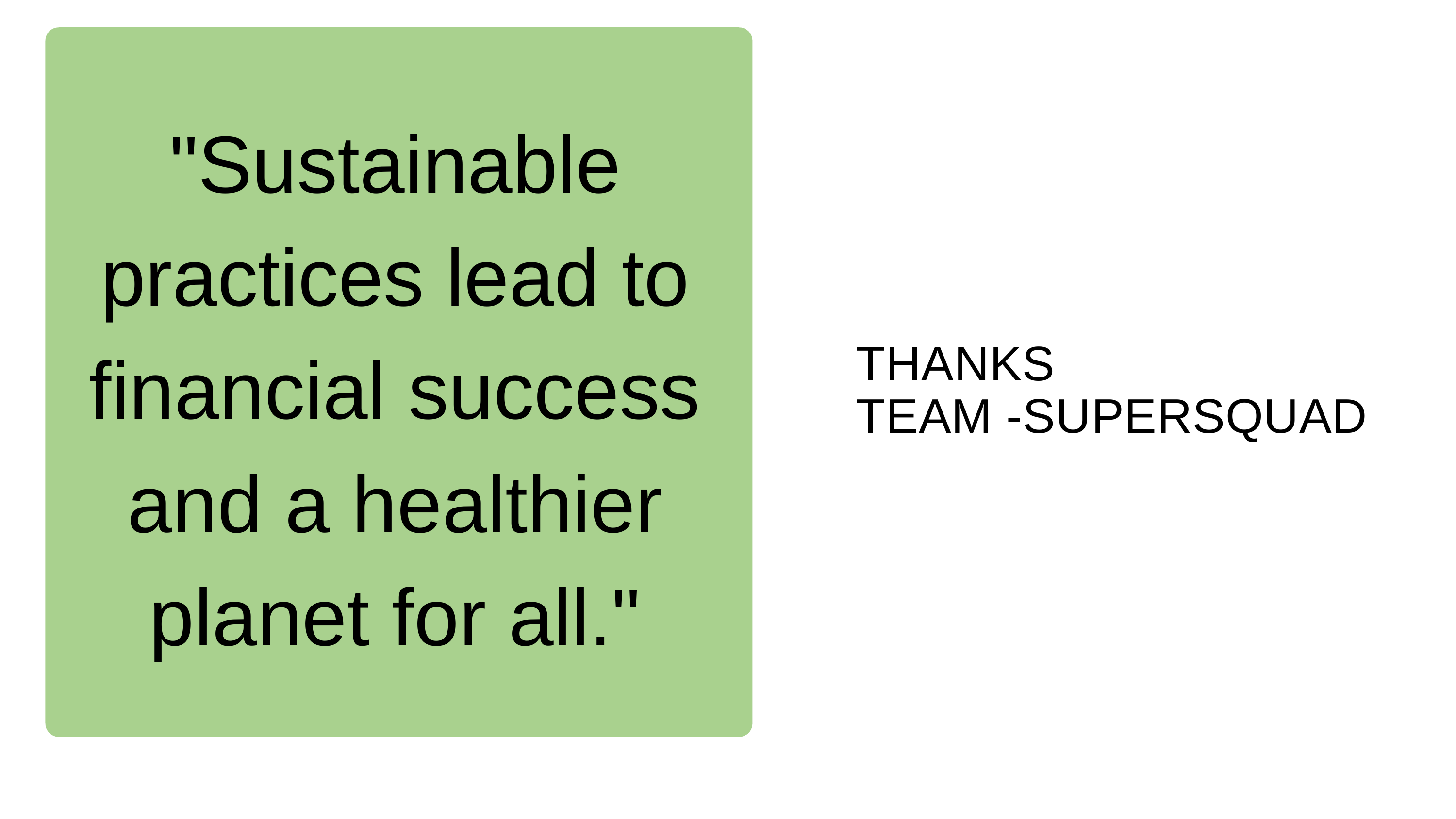

"Sustainable practices lead to financial success and a healthier planet for all."
THANKS
TEAM -SUPERSQUAD